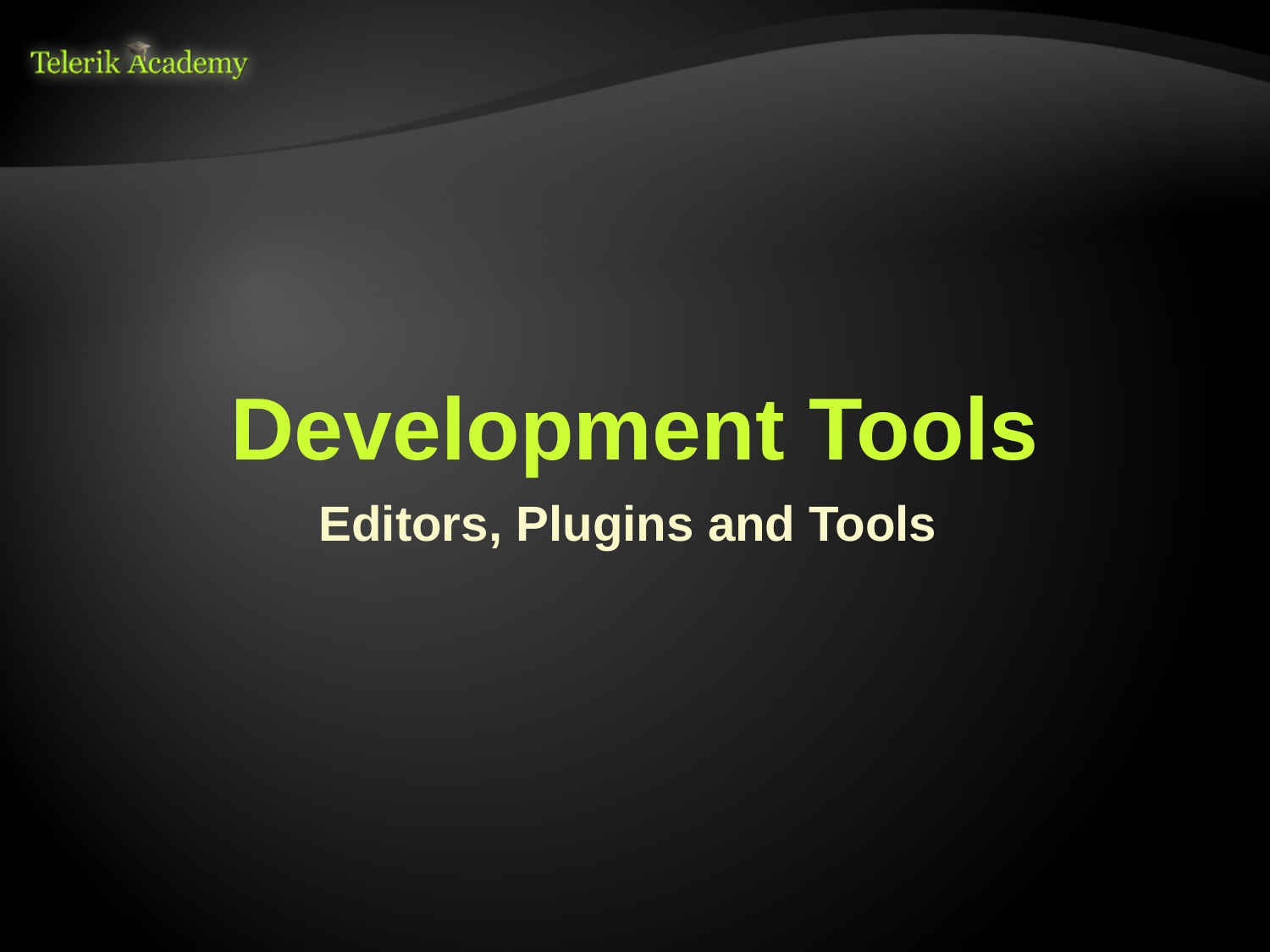

# Development Tools
Editors, Plugins and Tools